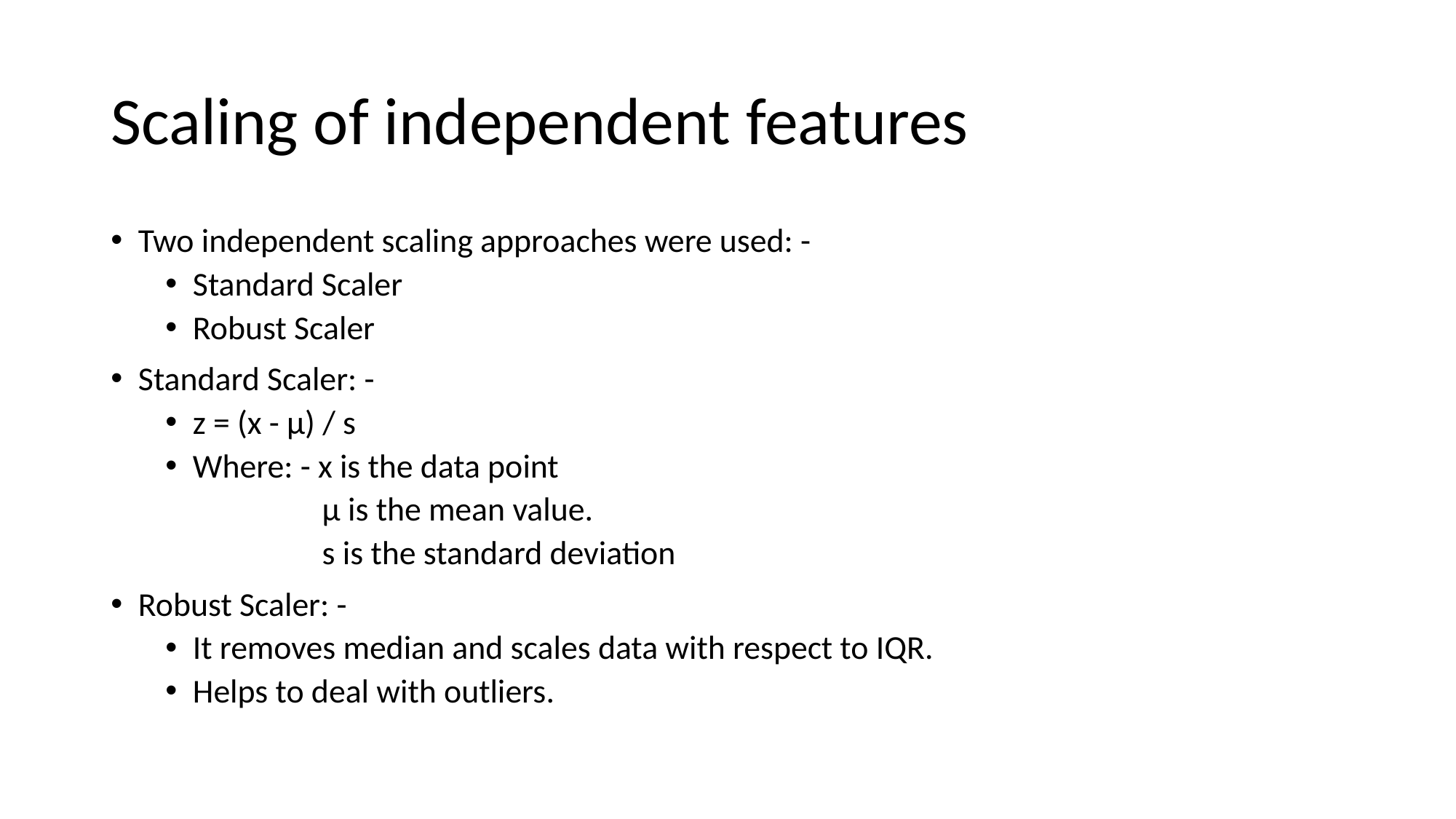

# Scaling of independent features
Two independent scaling approaches were used: -
Standard Scaler
Robust Scaler
Standard Scaler: -
z = (x - µ) / s
Where: - x is the data point
                     µ is the mean value.
                     s is the standard deviation
Robust Scaler: -
It removes median and scales data with respect to IQR.
Helps to deal with outliers.